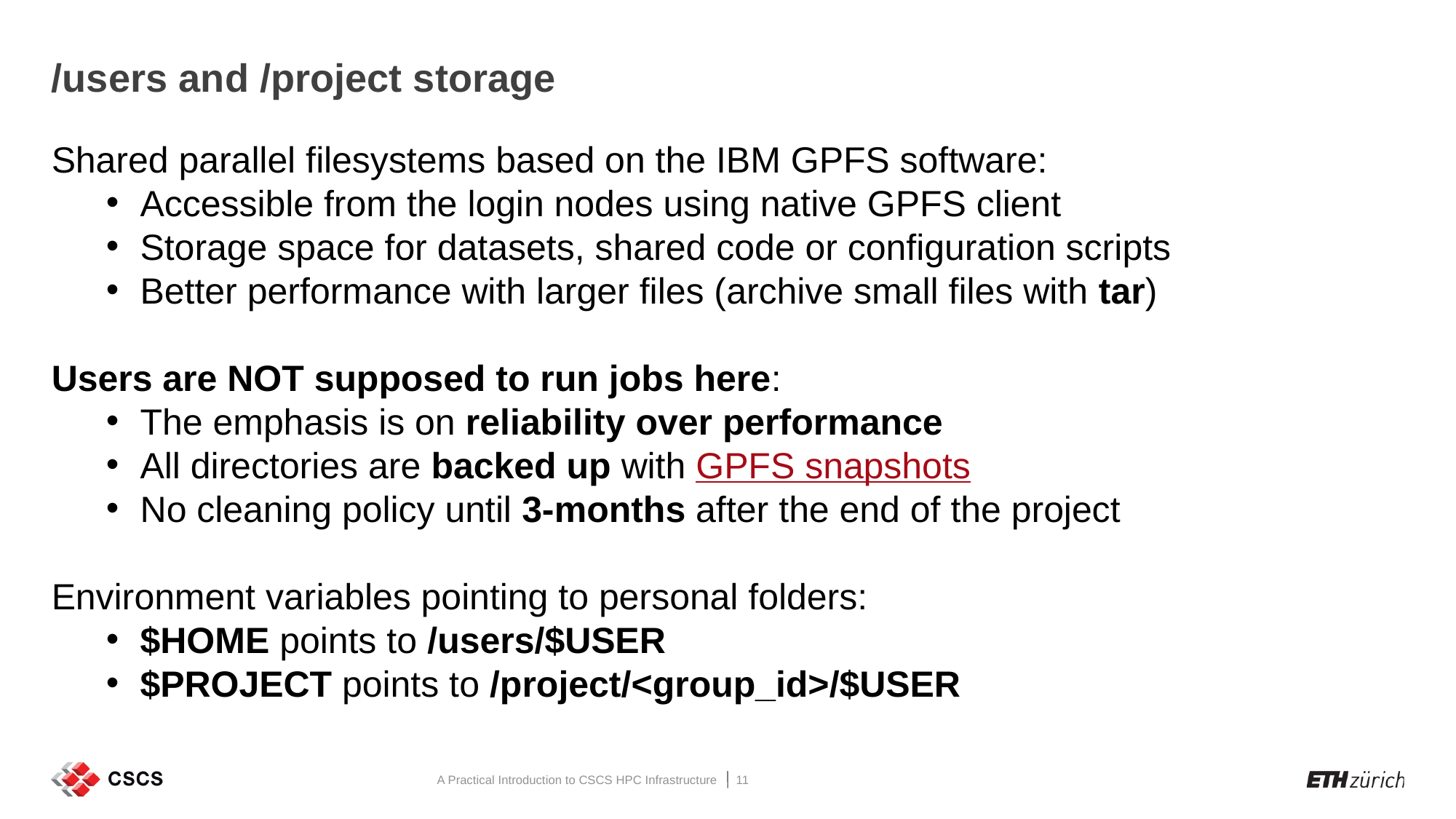

/users and /project storage
Shared parallel filesystems based on the IBM GPFS software:
Accessible from the login nodes using native GPFS client
Storage space for datasets, shared code or configuration scripts
Better performance with larger files (archive small files with tar)

Users are NOT supposed to run jobs here:
The emphasis is on reliability over performance
All directories are backed up with GPFS snapshots
No cleaning policy until 3-months after the end of the project

Environment variables pointing to personal folders:
$HOME points to /users/$USER
$PROJECT points to /project/<group_id>/$USER
A Practical Introduction to CSCS HPC Infrastructure
11